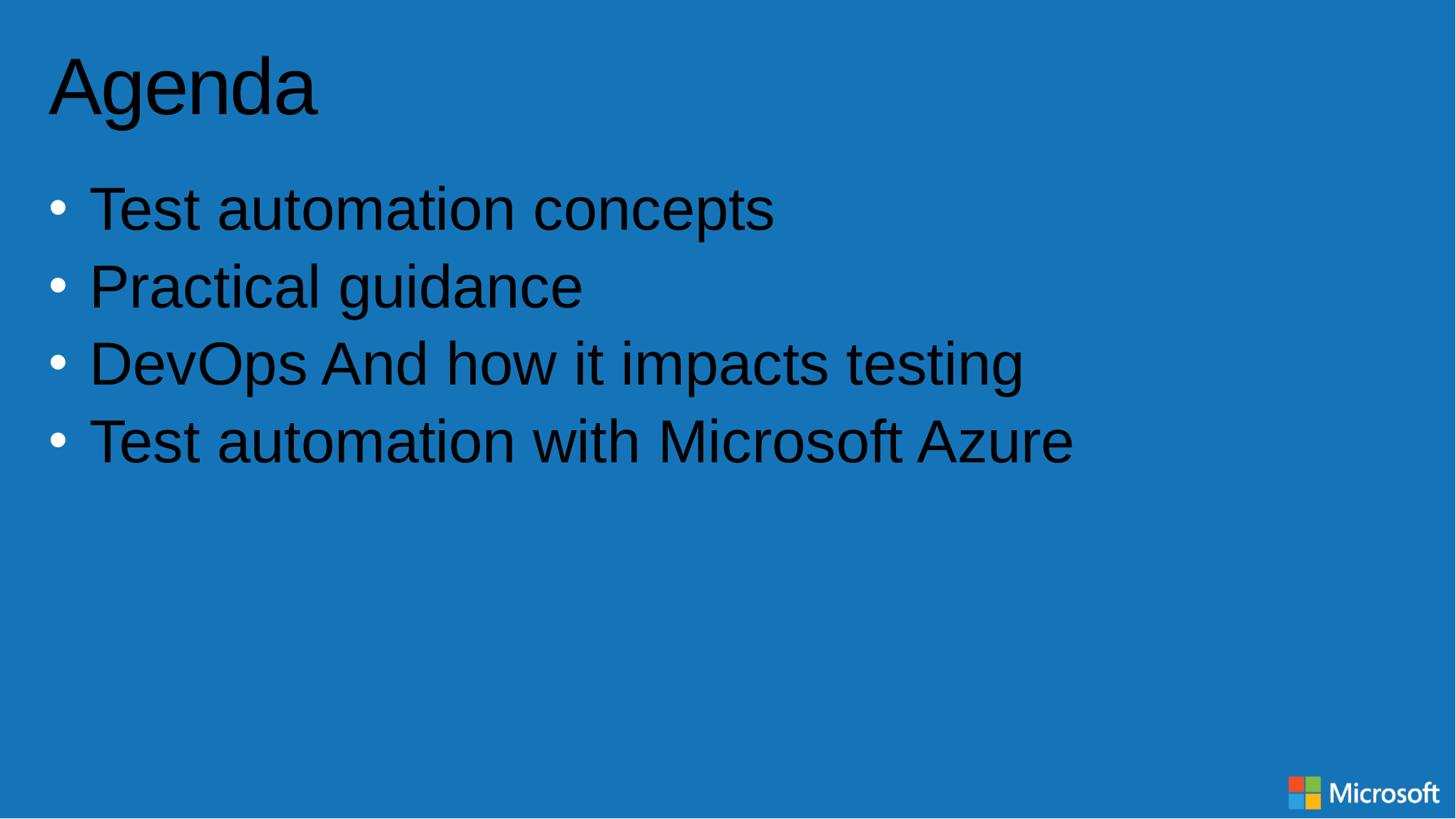

# Agenda
Test automation concepts
Practical guidance
DevOps And how it impacts testing
Test automation with Microsoft Azure